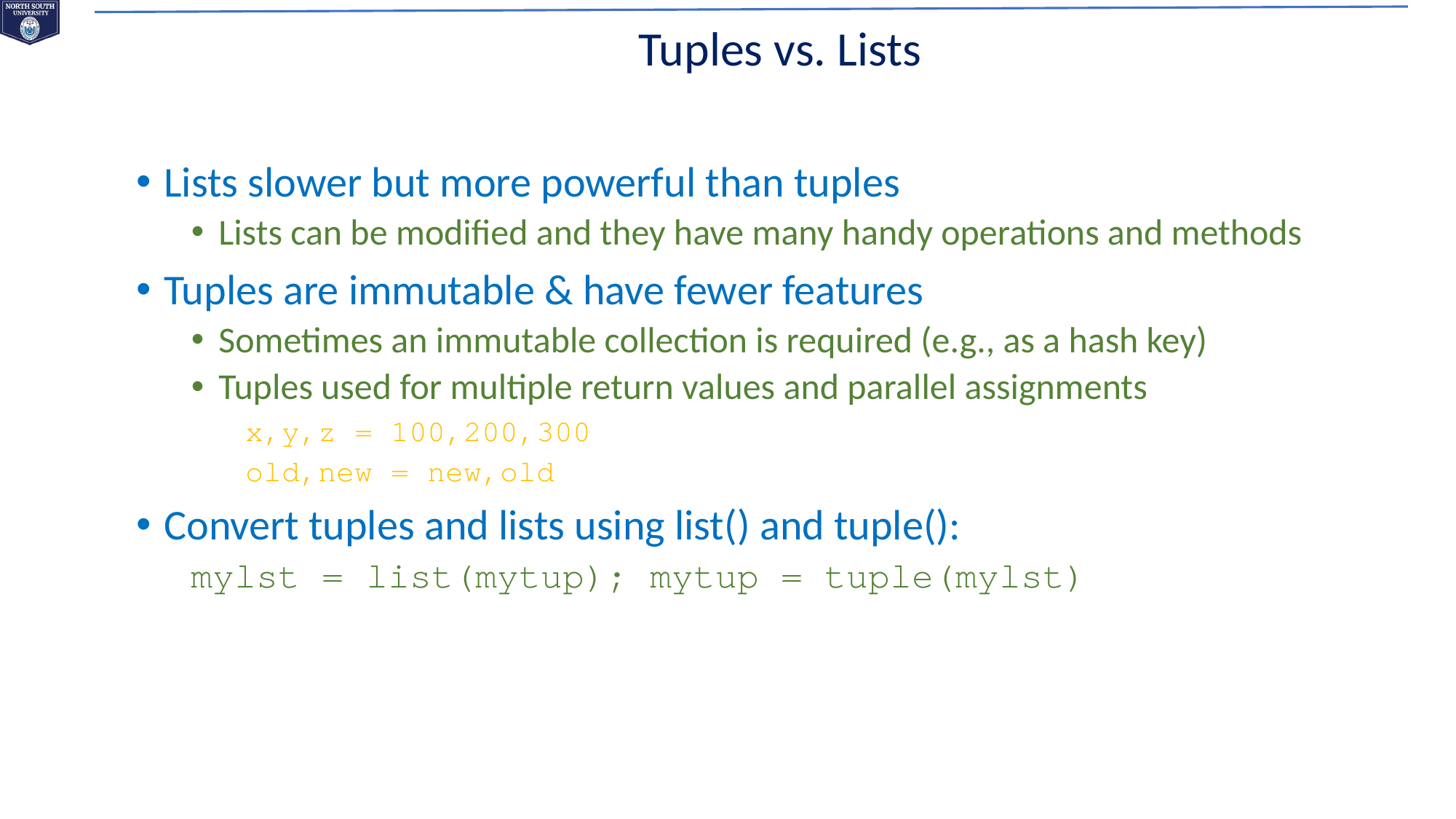

# Tuples vs. Lists
Lists slower but more powerful than tuples
Lists can be modified and they have many handy operations and methods
Tuples are immutable & have fewer features
Sometimes an immutable collection is required (e.g., as a hash key)
Tuples used for multiple return values and parallel assignments
x,y,z = 100,200,300
old,new = new,old
Convert tuples and lists using list() and tuple():
mylst = list(mytup); mytup = tuple(mylst)